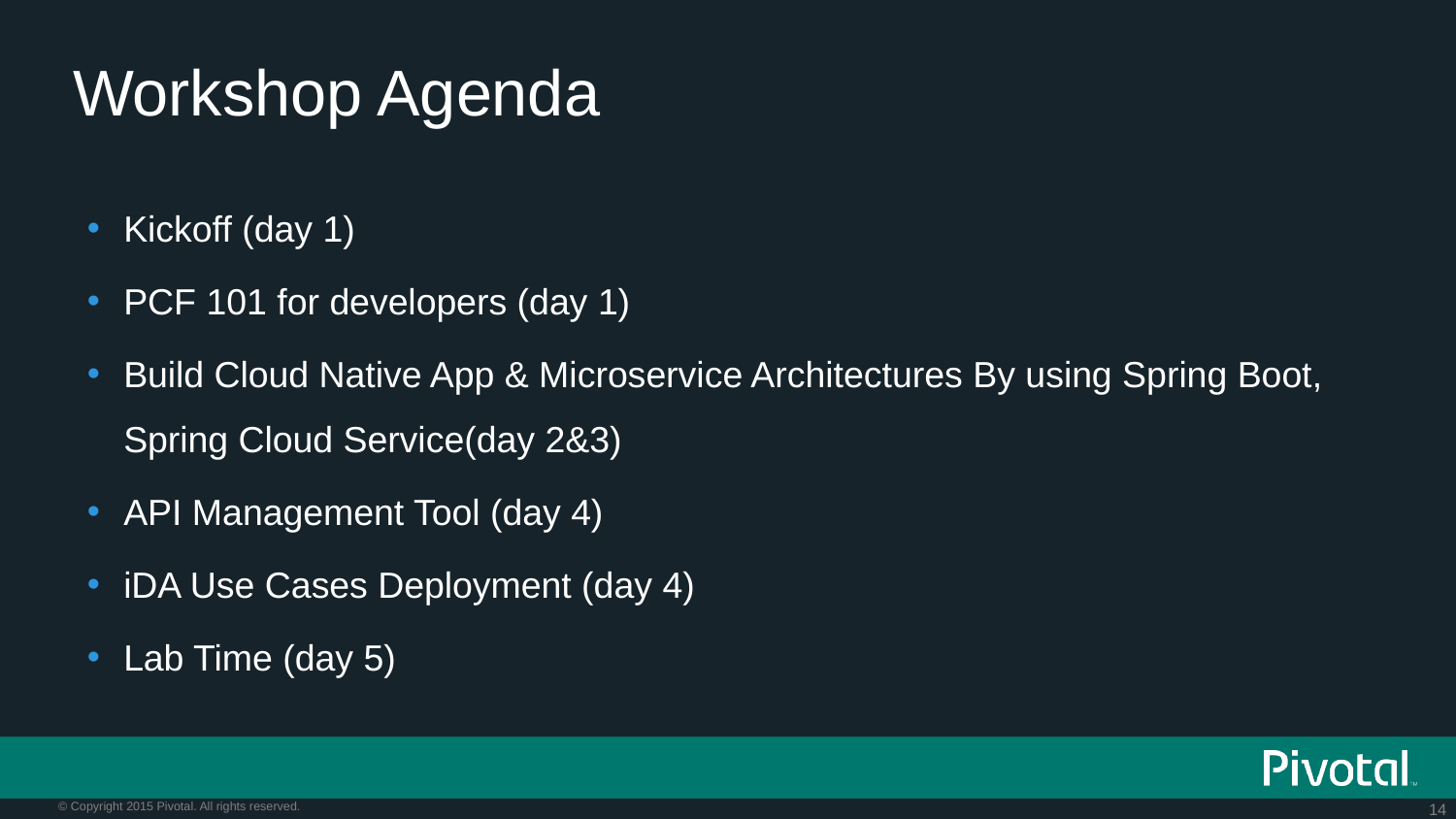

# Workshop Agenda
Kickoff (day 1)
PCF 101 for developers (day 1)
Build Cloud Native App & Microservice Architectures By using Spring Boot, Spring Cloud Service(day 2&3)
API Management Tool (day 4)
iDA Use Cases Deployment (day 4)
Lab Time (day 5)